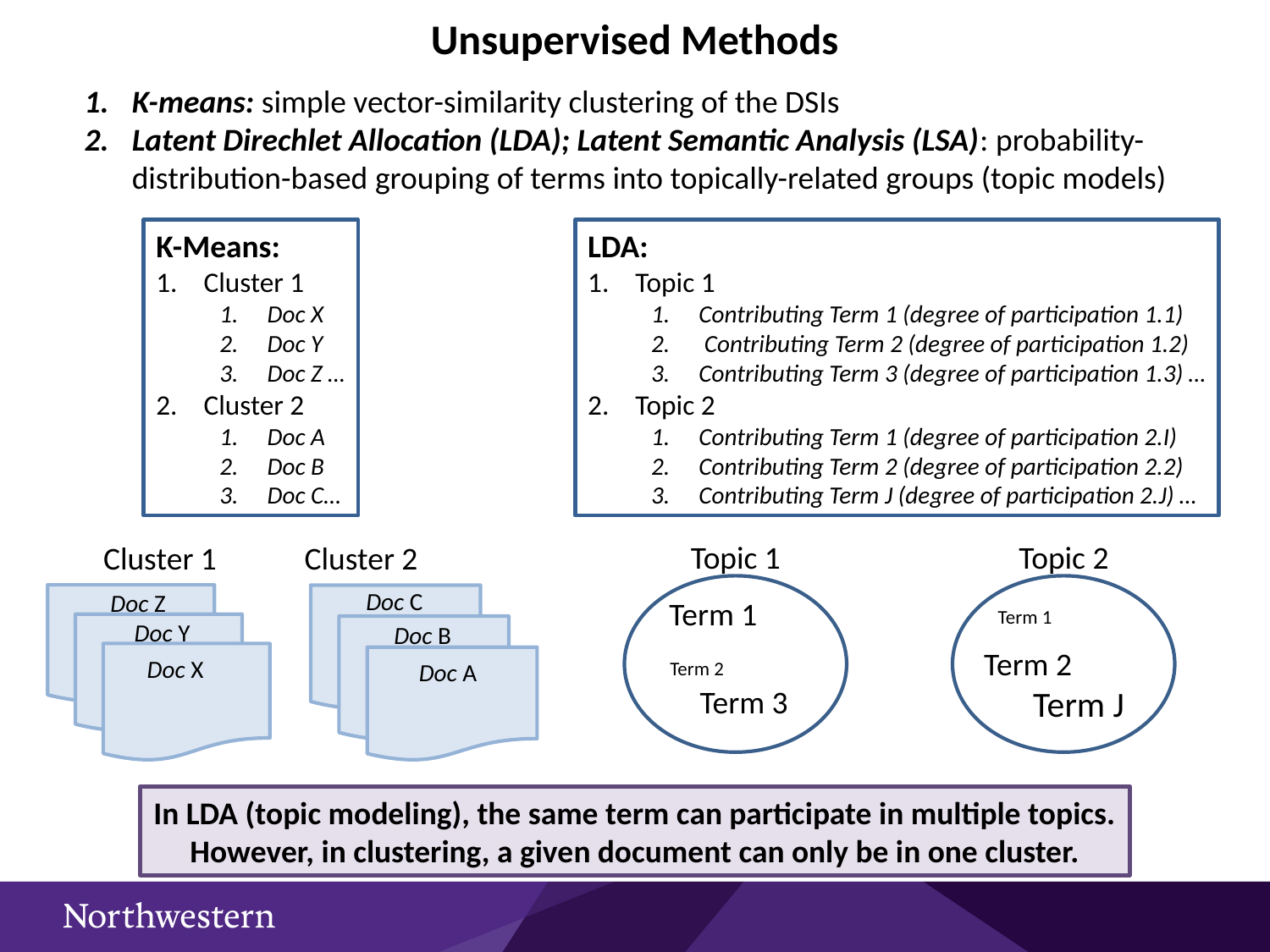

Unsupervised Methods
K-means: simple vector-similarity clustering of the DSIs
Latent Direchlet Allocation (LDA); Latent Semantic Analysis (LSA): probability-distribution-based grouping of terms into topically-related groups (topic models)
K-Means:
Cluster 1
Doc X
Doc Y
Doc Z …
Cluster 2
Doc A
Doc B
Doc C…
LDA:
Topic 1
Contributing Term 1 (degree of participation 1.1)
 Contributing Term 2 (degree of participation 1.2)
Contributing Term 3 (degree of participation 1.3) …
Topic 2
Contributing Term 1 (degree of participation 2.I)
Contributing Term 2 (degree of participation 2.2)
Contributing Term J (degree of participation 2.J) …
Topic 1
Topic 2
Cluster 1
Cluster 2

Doc C

Doc A
Doc B
Doc Z

Doc X
Term 1
Term 1
Doc Y
Term 2
Term 2
Term 3
Term J
In LDA (topic modeling), the same term can participate in multiple topics. However, in clustering, a given document can only be in one cluster.